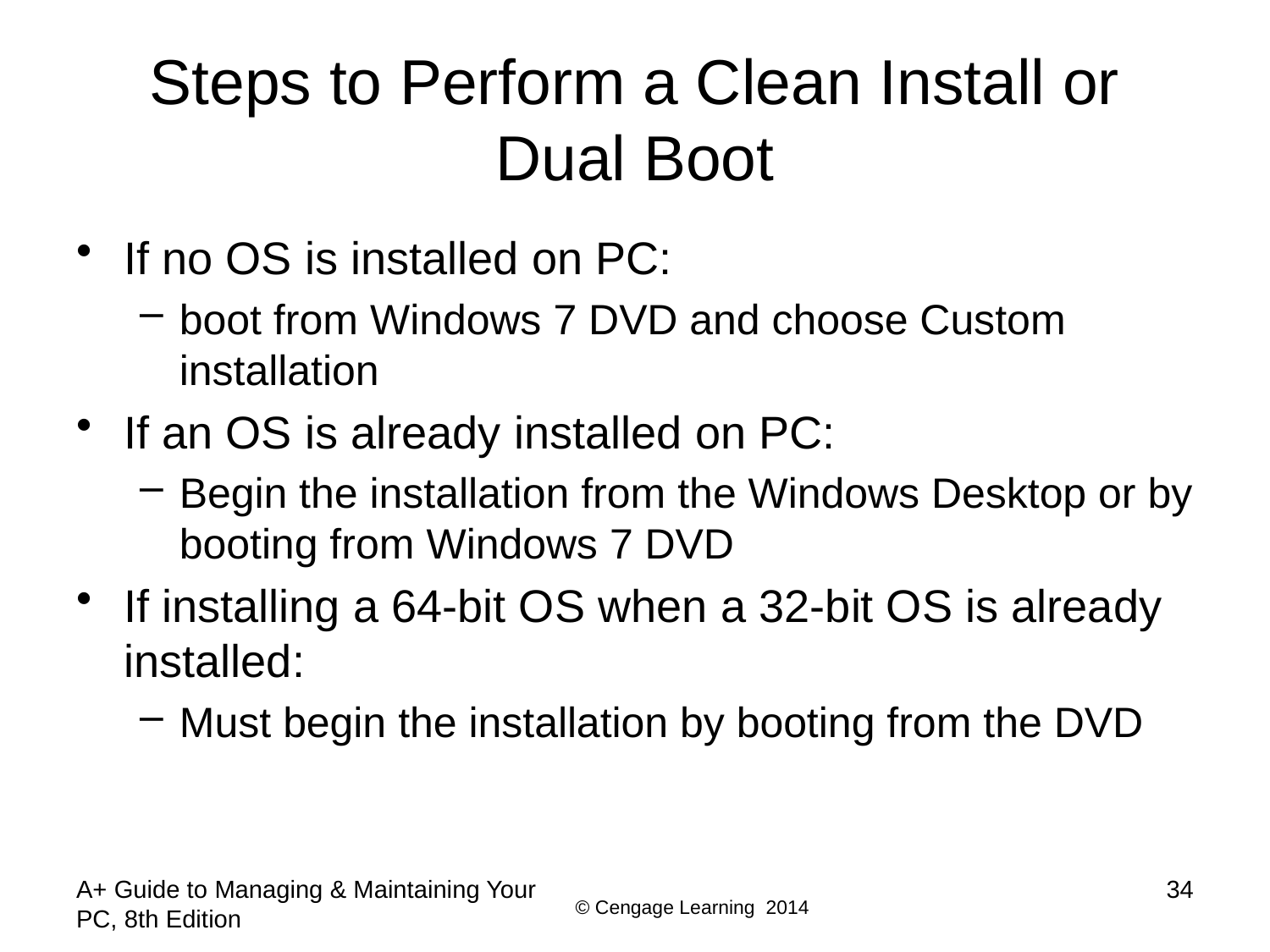

# Steps to Perform a Clean Install or Dual Boot
If no OS is installed on PC:
boot from Windows 7 DVD and choose Custom installation
If an OS is already installed on PC:
Begin the installation from the Windows Desktop or by booting from Windows 7 DVD
If installing a 64-bit OS when a 32-bit OS is already installed:
Must begin the installation by booting from the DVD
A+ Guide to Managing & Maintaining Your PC, 8th Edition
34